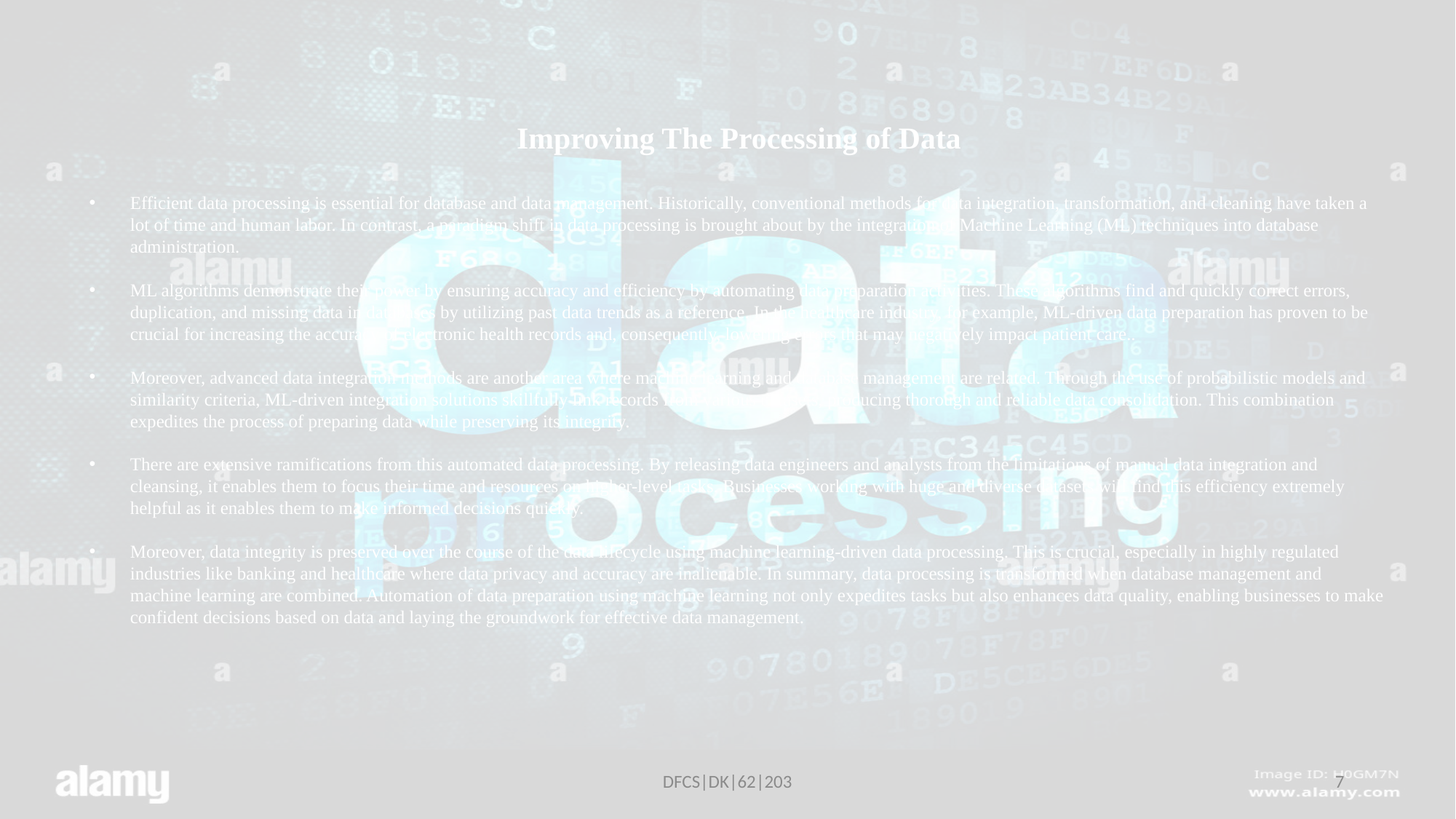

Improving The Processing of Data

Efficient data processing is essential for database and data management. Historically, conventional methods for data integration, transformation, and cleaning have taken a lot of time and human labor. In contrast, a paradigm shift in data processing is brought about by the integration of Machine Learning (ML) techniques into database administration.

ML algorithms demonstrate their power by ensuring accuracy and efficiency by automating data preparation activities. These algorithms find and quickly correct errors, duplication, and missing data in databases by utilizing past data trends as a reference. In the healthcare industry, for example, ML-driven data preparation has proven to be crucial for increasing the accuracy of electronic health records and, consequently, lowering errors that may negatively impact patient care..

Moreover, advanced data integration methods are another area where machine learning and database management are related. Through the use of probabilistic models and similarity criteria, ML-driven integration solutions skillfully link records from various datasets, producing thorough and reliable data consolidation. This combination expedites the process of preparing data while preserving its integrity.

There are extensive ramifications from this automated data processing. By releasing data engineers and analysts from the limitations of manual data integration and cleansing, it enables them to focus their time and resources on higher-level tasks. Businesses working with huge and diverse datasets will find this efficiency extremely helpful as it enables them to make informed decisions quickly.

Moreover, data integrity is preserved over the course of the data lifecycle using machine learning-driven data processing. This is crucial, especially in highly regulated industries like banking and healthcare where data privacy and accuracy are inalienable. In summary, data processing is transformed when database management and machine learning are combined. Automation of data preparation using machine learning not only expedites tasks but also enhances data quality, enabling businesses to make confident decisions based on data and laying the groundwork for effective data management.

DFCS|DK|62|203
7